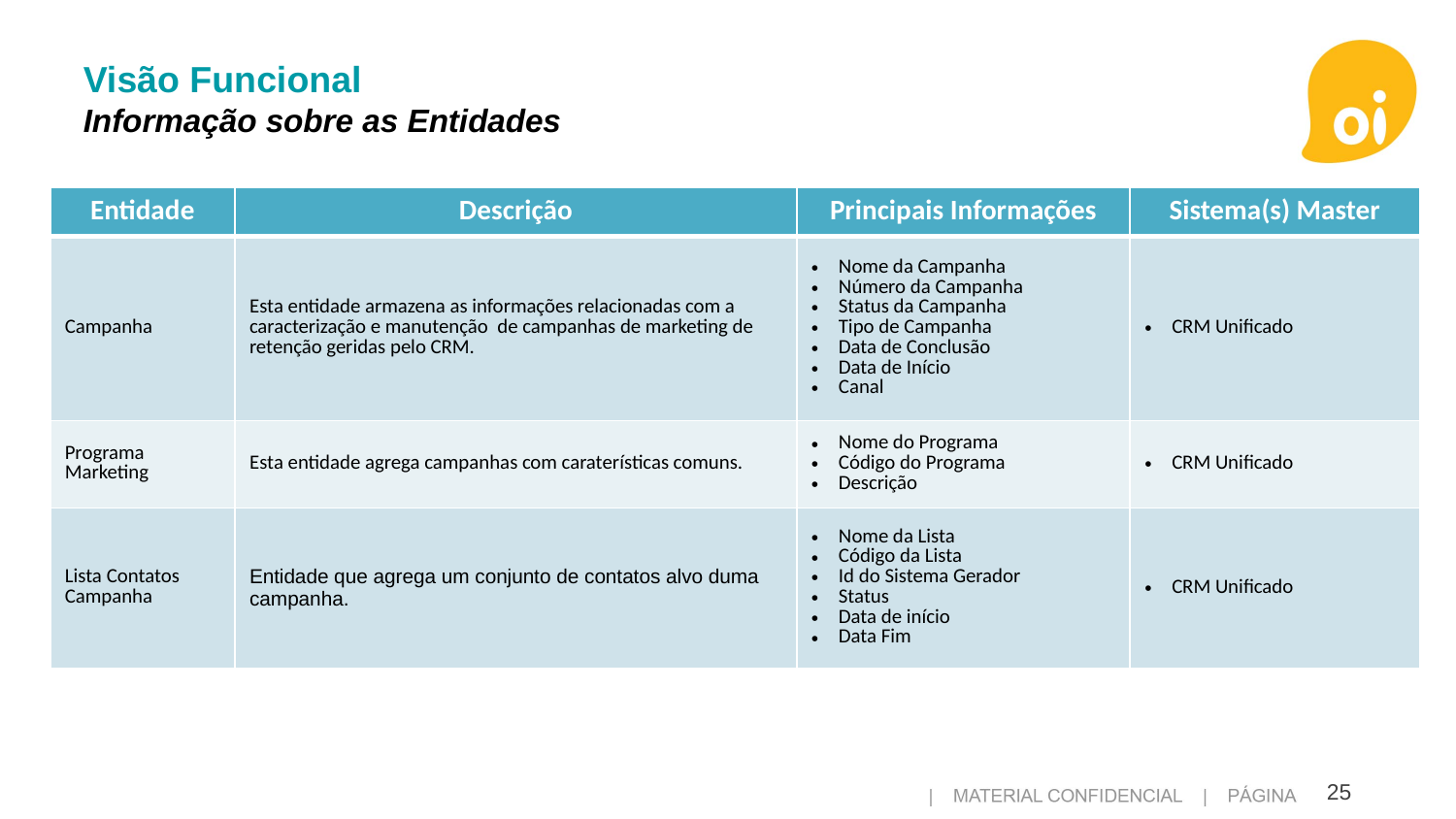

Visão Funcional
Informação sobre as Entidades
| Entidade | Descrição | Principais Informações | Sistema(s) Master |
| --- | --- | --- | --- |
| Campanha | Esta entidade armazena as informações relacionadas com a caracterização e manutenção de campanhas de marketing de retenção geridas pelo CRM. | Nome da Campanha Número da Campanha Status da Campanha Tipo de Campanha Data de Conclusão Data de Início Canal | CRM Unificado |
| Programa Marketing | Esta entidade agrega campanhas com caraterísticas comuns. | Nome do Programa Código do Programa Descrição | CRM Unificado |
| Lista Contatos Campanha | Entidade que agrega um conjunto de contatos alvo duma campanha. | Nome da Lista Código da Lista Id do Sistema Gerador Status Data de início Data Fim | CRM Unificado |
25